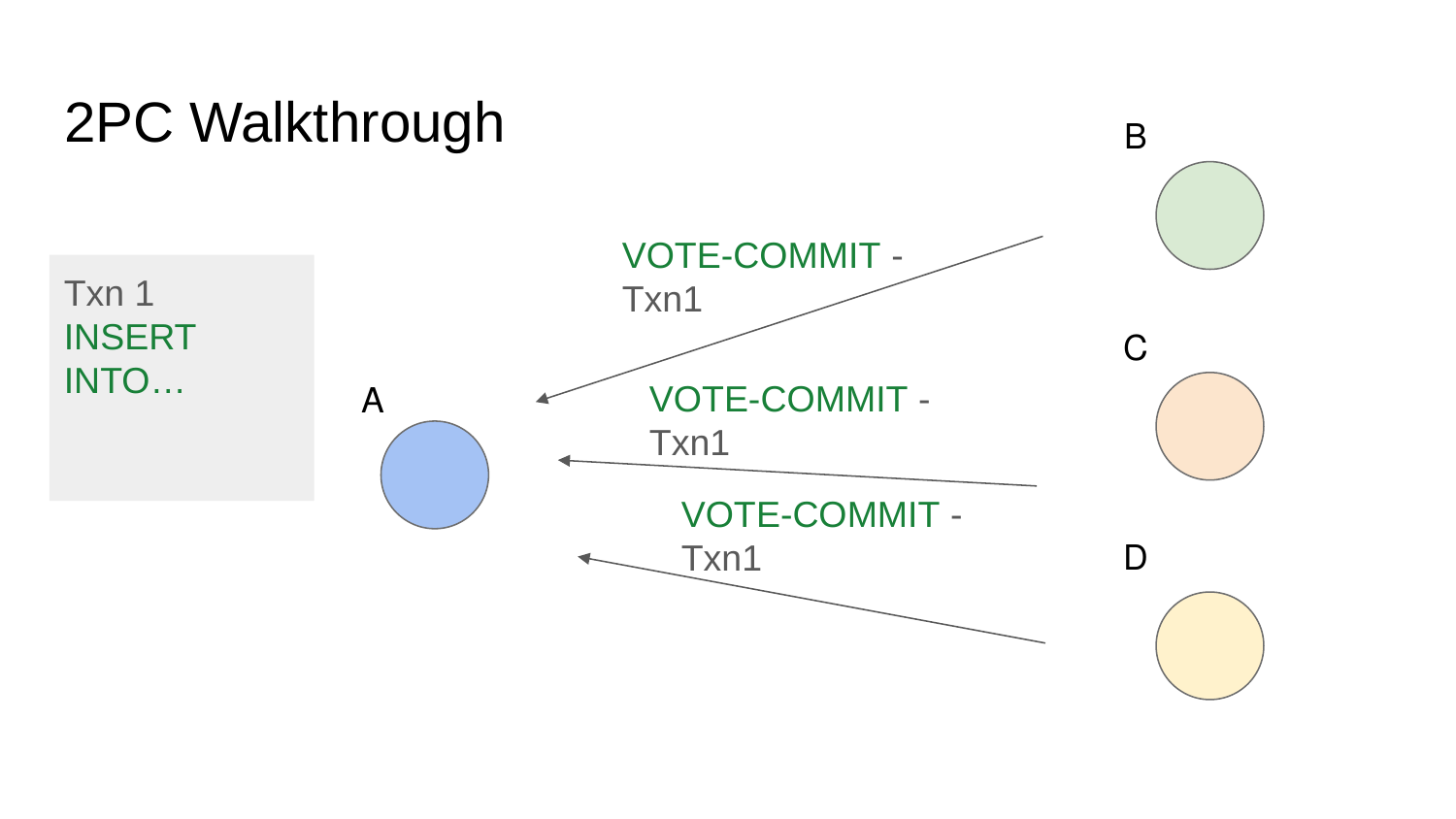

# 2PC Walkthrough
B

VOTE-COMMIT - Txn1

Txn 1
INSERT INTO…
C
VOTE-COMMIT - Txn1

A

VOTE-COMMIT - Txn1

D